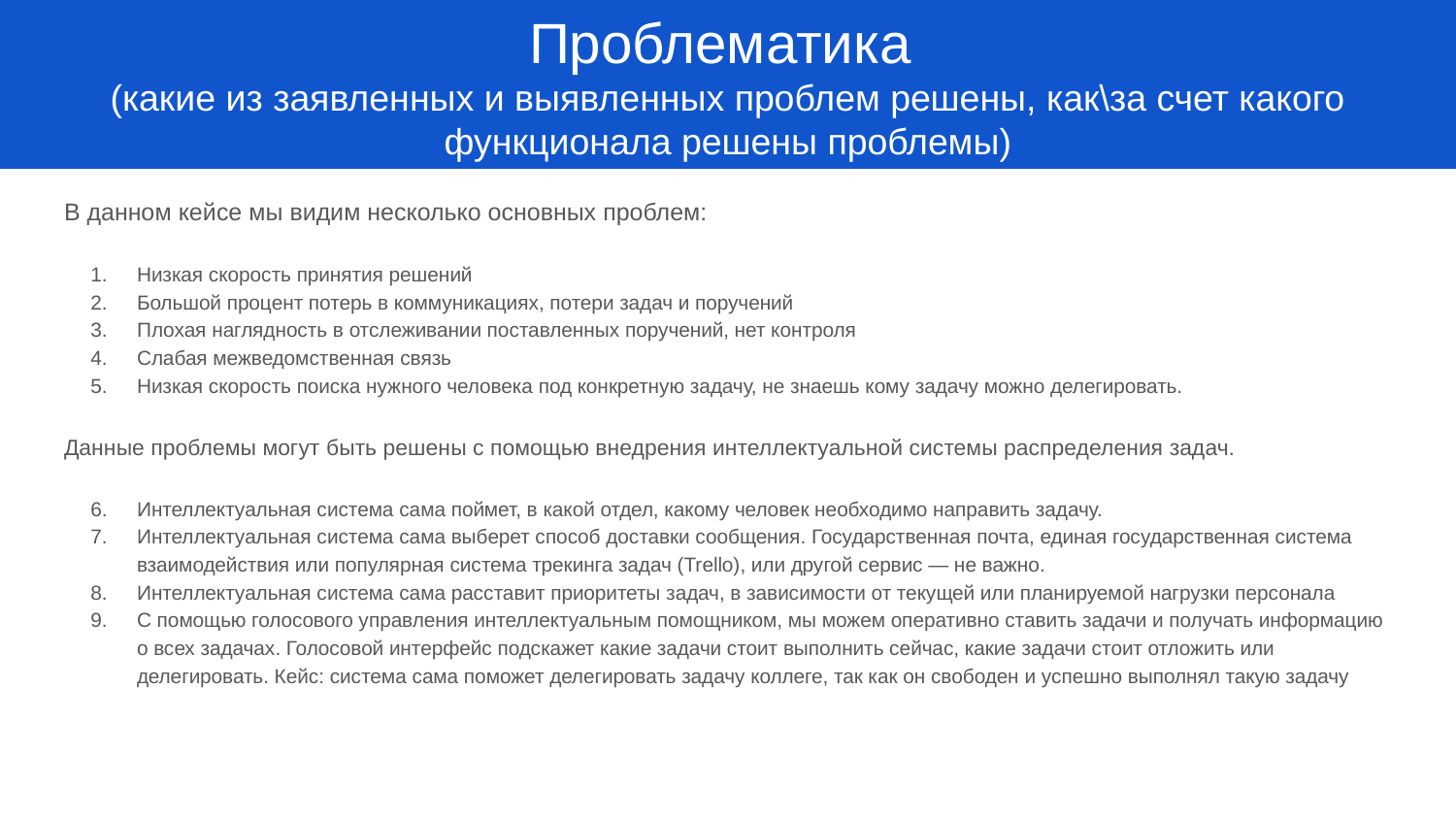

# Проблематика
(какие из заявленных и выявленных проблем решены, как\за счет какого функционала решены проблемы)
В данном кейсе мы видим несколько основных проблем:
Низкая скорость принятия решений
Большой процент потерь в коммуникациях, потери задач и поручений
Плохая наглядность в отслеживании поставленных поручений, нет контроля
Слабая межведомственная связь
Низкая скорость поиска нужного человека под конкретную задачу, не знаешь кому задачу можно делегировать.
Данные проблемы могут быть решены с помощью внедрения интеллектуальной системы распределения задач.
Интеллектуальная система сама поймет, в какой отдел, какому человек необходимо направить задачу.
Интеллектуальная система сама выберет способ доставки сообщения. Государственная почта, единая государственная система взаимодействия или популярная система трекинга задач (Trello), или другой сервис — не важно.
Интеллектуальная система сама расставит приоритеты задач, в зависимости от текущей или планируемой нагрузки персонала
С помощью голосового управления интеллектуальным помощником, мы можем оперативно ставить задачи и получать информацию о всех задачах. Голосовой интерфейс подскажет какие задачи стоит выполнить сейчас, какие задачи стоит отложить или делегировать. Кейс: система сама поможет делегировать задачу коллеге, так как он свободен и успешно выполнял такую задачу